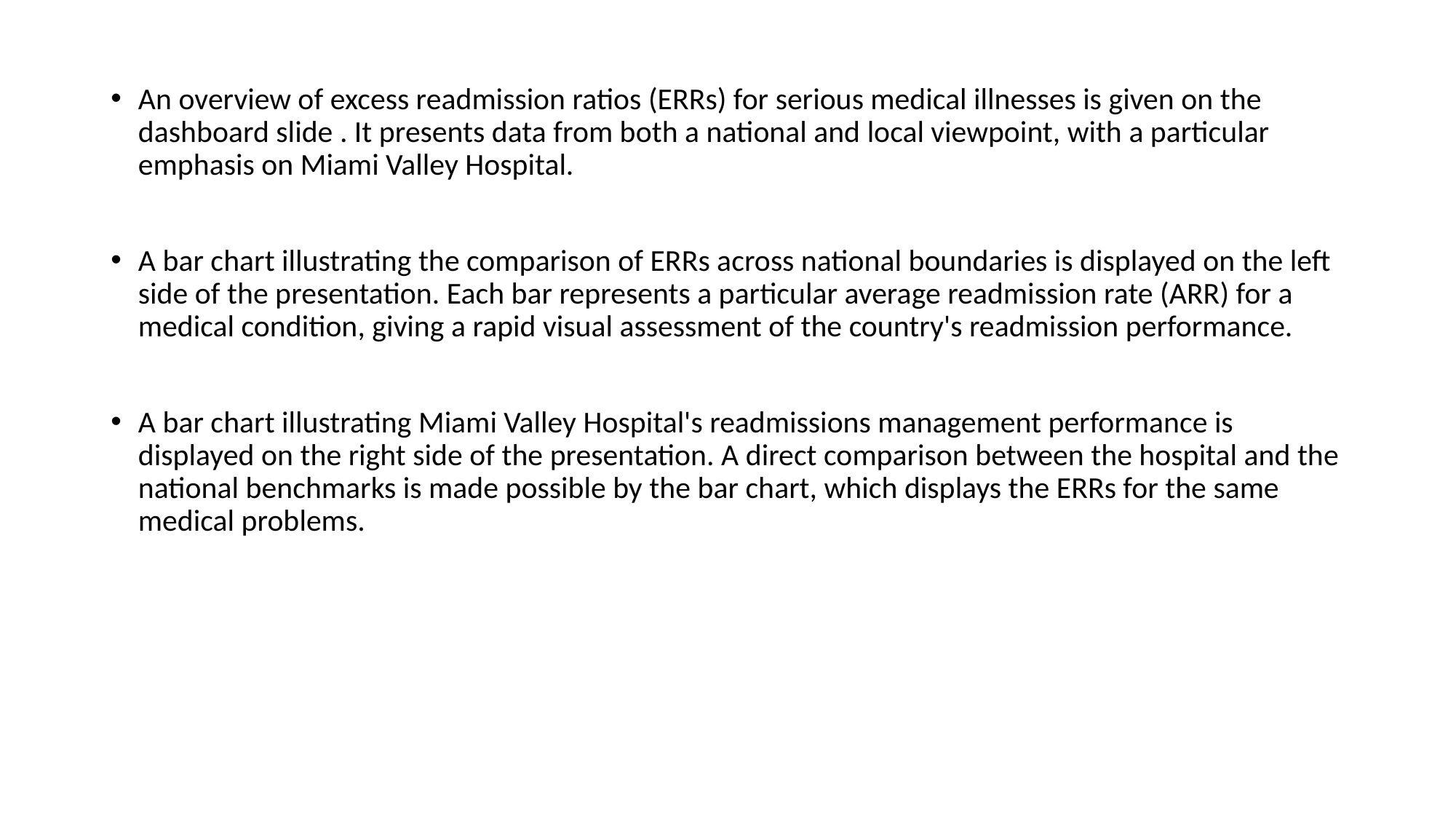

An overview of excess readmission ratios (ERRs) for serious medical illnesses is given on the dashboard slide . It presents data from both a national and local viewpoint, with a particular emphasis on Miami Valley Hospital.​

A bar chart illustrating the comparison of ERRs across national boundaries is displayed on the left side of the presentation. Each bar represents a particular average readmission rate (ARR) for a medical condition, giving a rapid visual assessment of the country's readmission performance.​

A bar chart illustrating Miami Valley Hospital's readmissions management performance is displayed on the right side of the presentation. A direct comparison between the hospital and the national benchmarks is made possible by the bar chart, which displays the ERRs for the same medical problems.